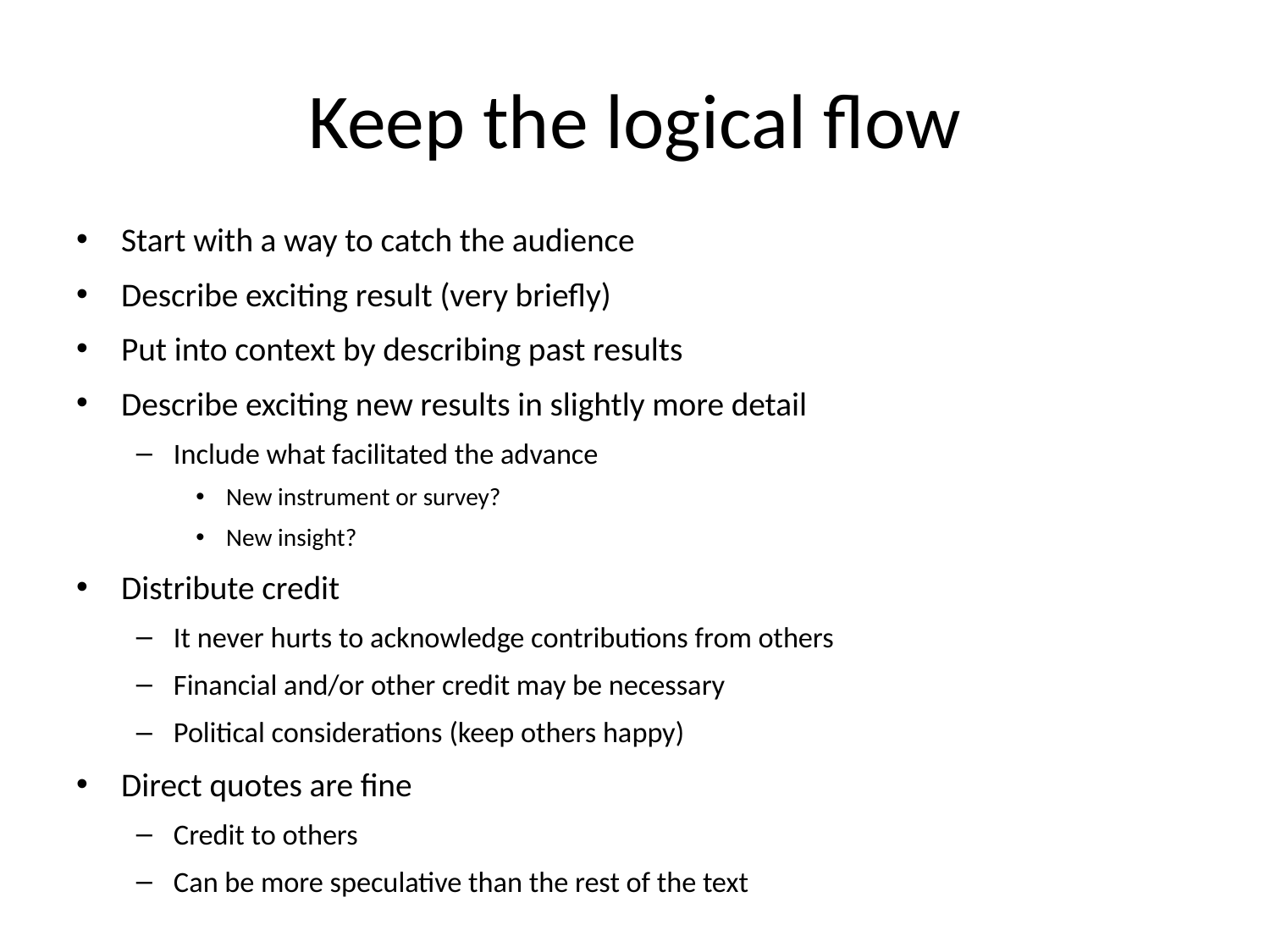

# Keep the logical flow
Start with a way to catch the audience
Describe exciting result (very briefly)
Put into context by describing past results
Describe exciting new results in slightly more detail
Include what facilitated the advance
New instrument or survey?
New insight?
Distribute credit
It never hurts to acknowledge contributions from others
Financial and/or other credit may be necessary
Political considerations (keep others happy)
Direct quotes are fine
Credit to others
Can be more speculative than the rest of the text